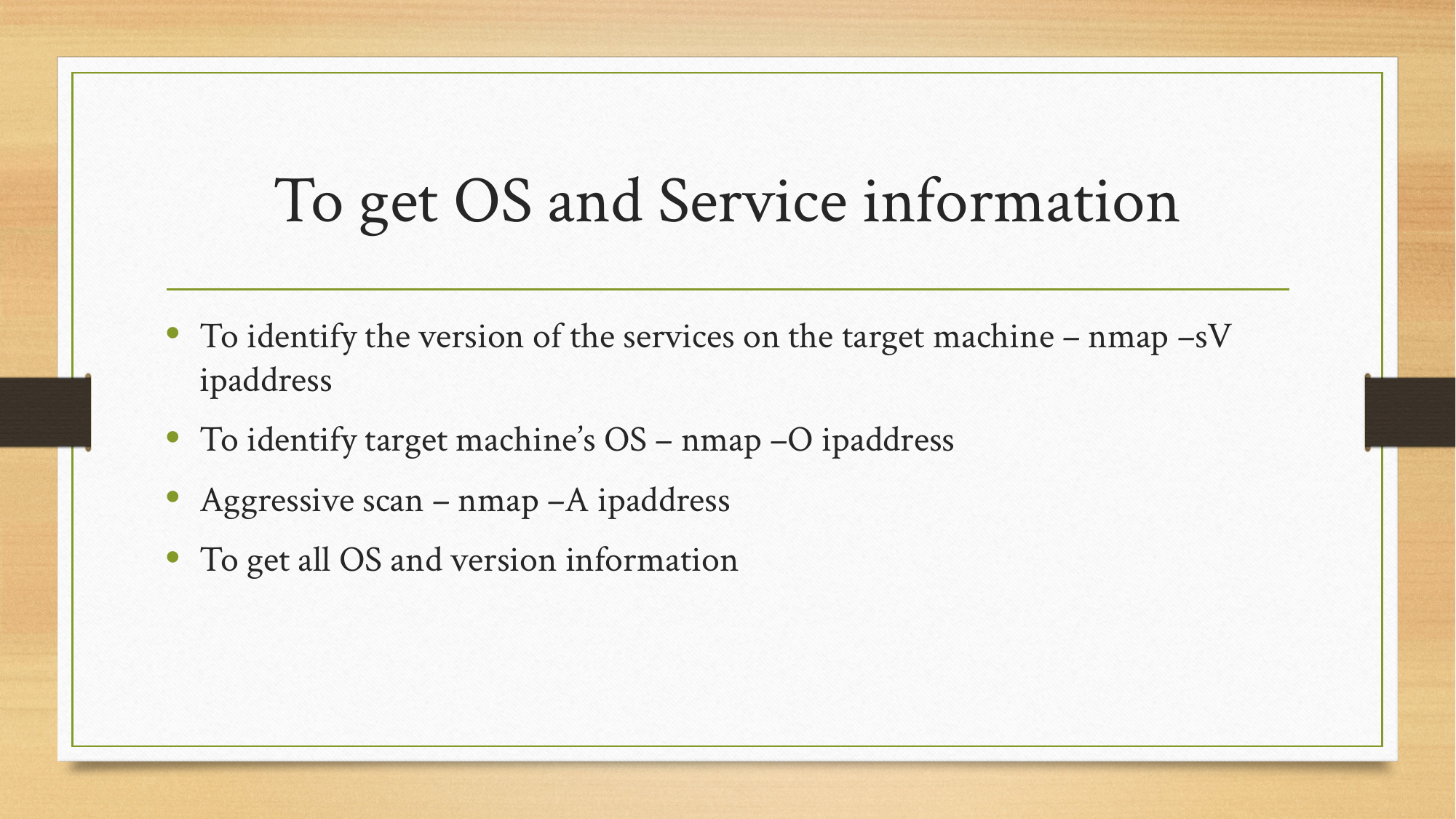

# To get OS and Service information
To identify the version of the services on the target machine – nmap –sV ipaddress
To identify target machine’s OS – nmap –O ipaddress
Aggressive scan – nmap –A ipaddress
To get all OS and version information